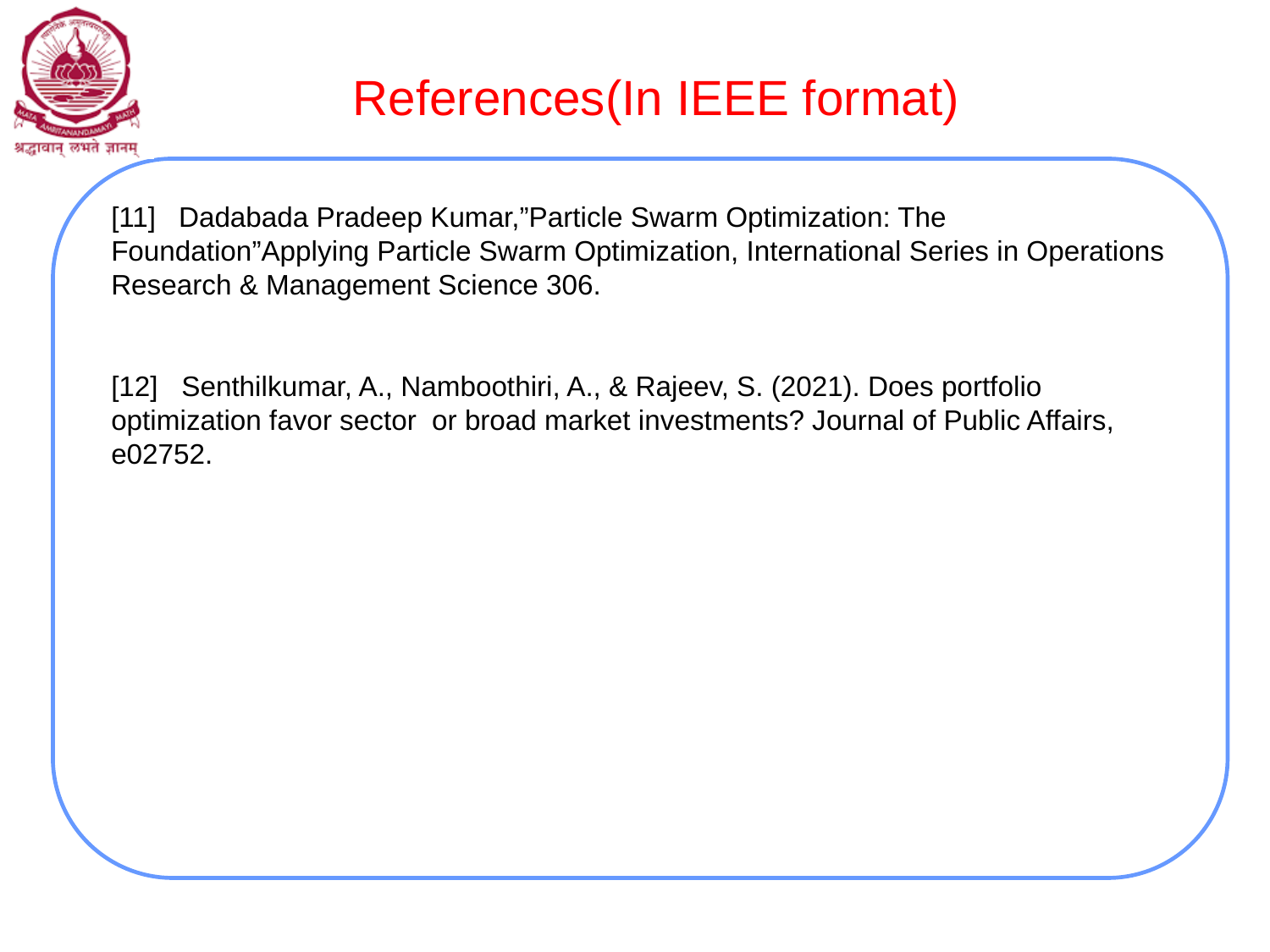

References(In IEEE format)
[11]   Dadabada Pradeep Kumar,”Particle Swarm Optimization: The Foundation”Applying Particle Swarm Optimization, International Series in Operations Research & Management Science 306.

[12]   Senthilkumar, A., Namboothiri, A., & Rajeev, S. (2021). Does portfolio optimization favor sector  or broad market investments? Journal of Public Affairs, e02752.